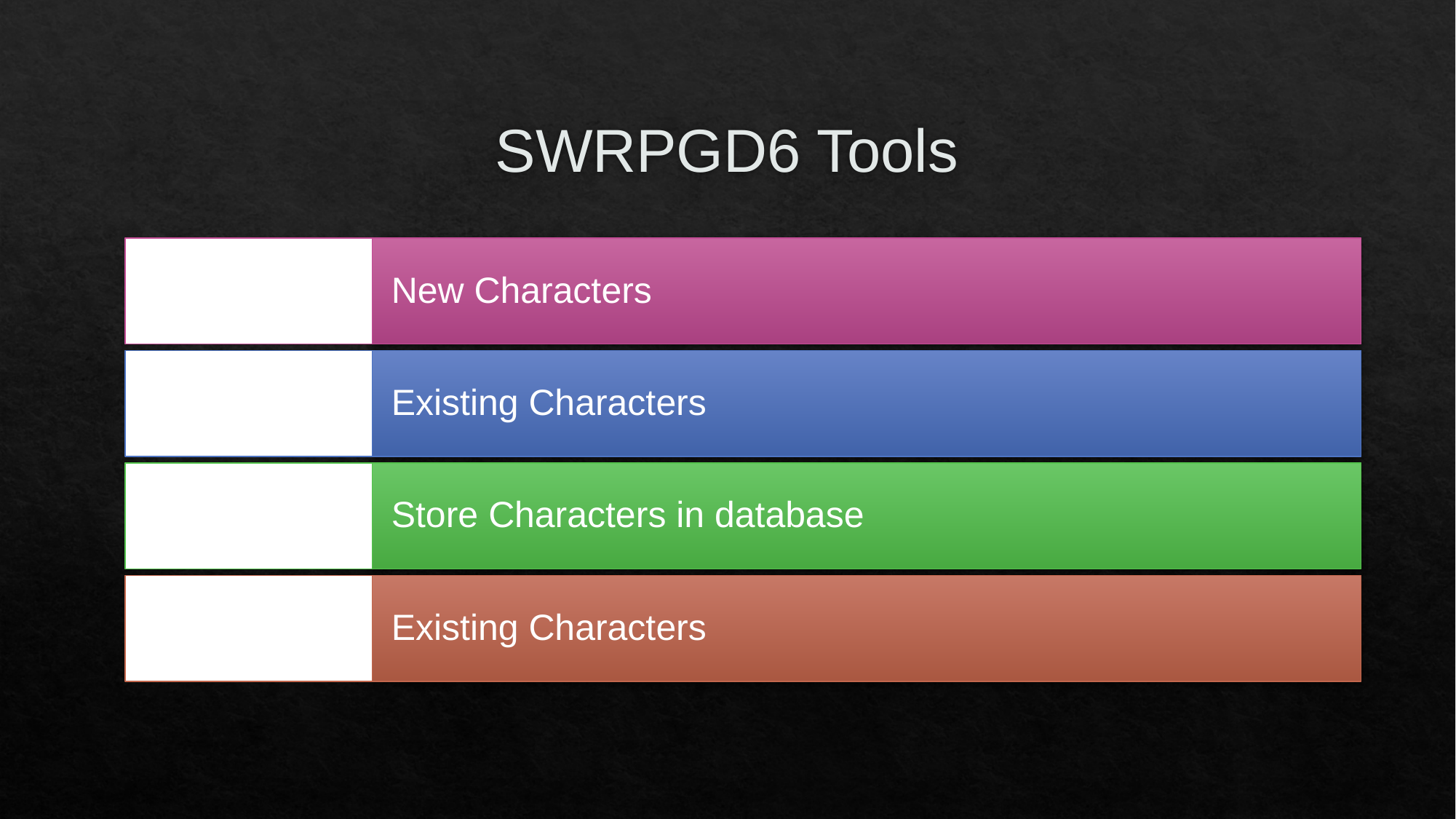

# SWRPGD6 Tools
New Characters
Create
Existing Characters
Recall
Store Characters in database
Update
Existing Characters
Delete